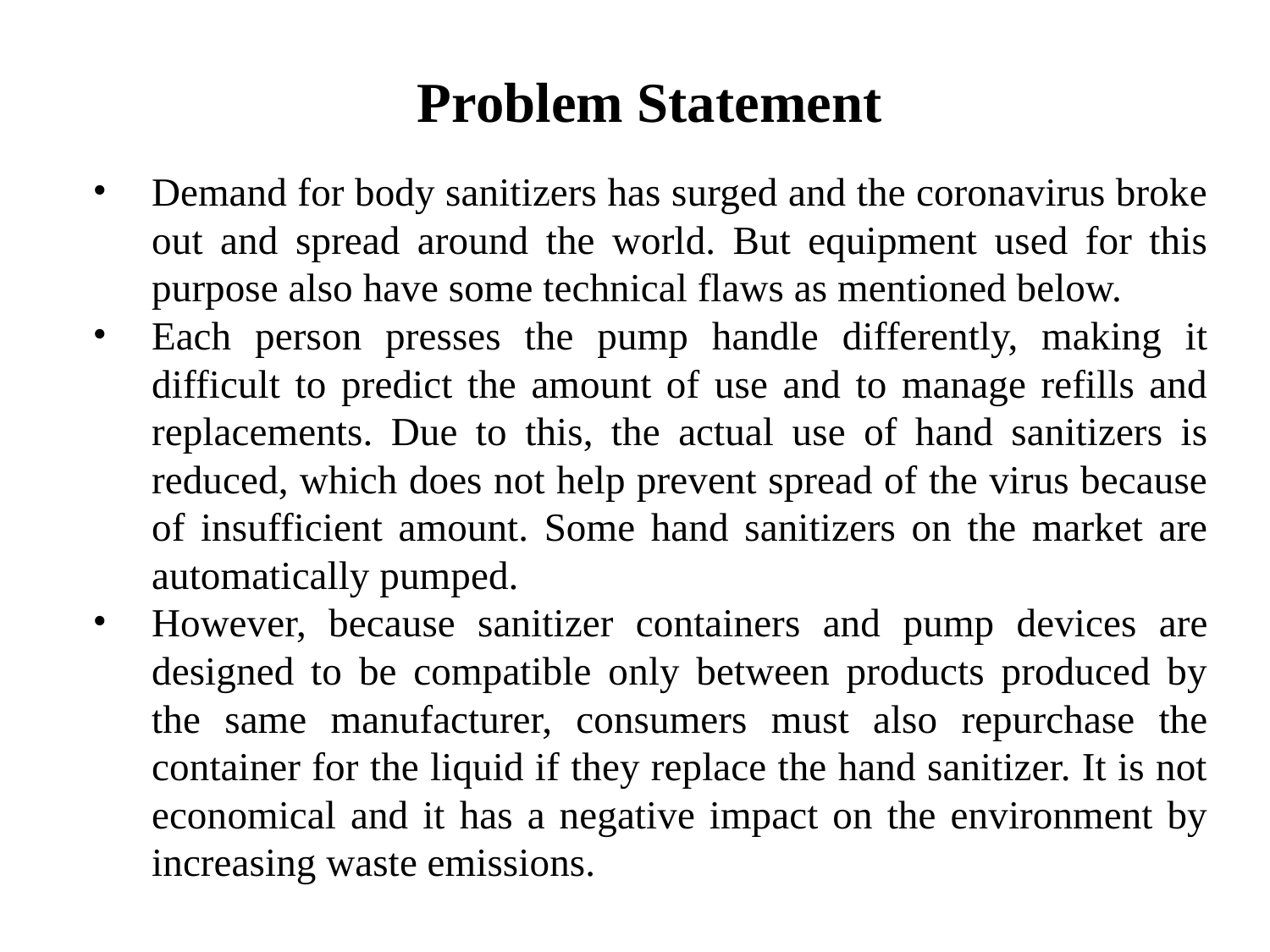

# Problem Statement
Demand for body sanitizers has surged and the coronavirus broke out and spread around the world. But equipment used for this purpose also have some technical flaws as mentioned below.
Each person presses the pump handle differently, making it difficult to predict the amount of use and to manage refills and replacements. Due to this, the actual use of hand sanitizers is reduced, which does not help prevent spread of the virus because of insufficient amount. Some hand sanitizers on the market are automatically pumped.
However, because sanitizer containers and pump devices are designed to be compatible only between products produced by the same manufacturer, consumers must also repurchase the container for the liquid if they replace the hand sanitizer. It is not economical and it has a negative impact on the environment by increasing waste emissions.